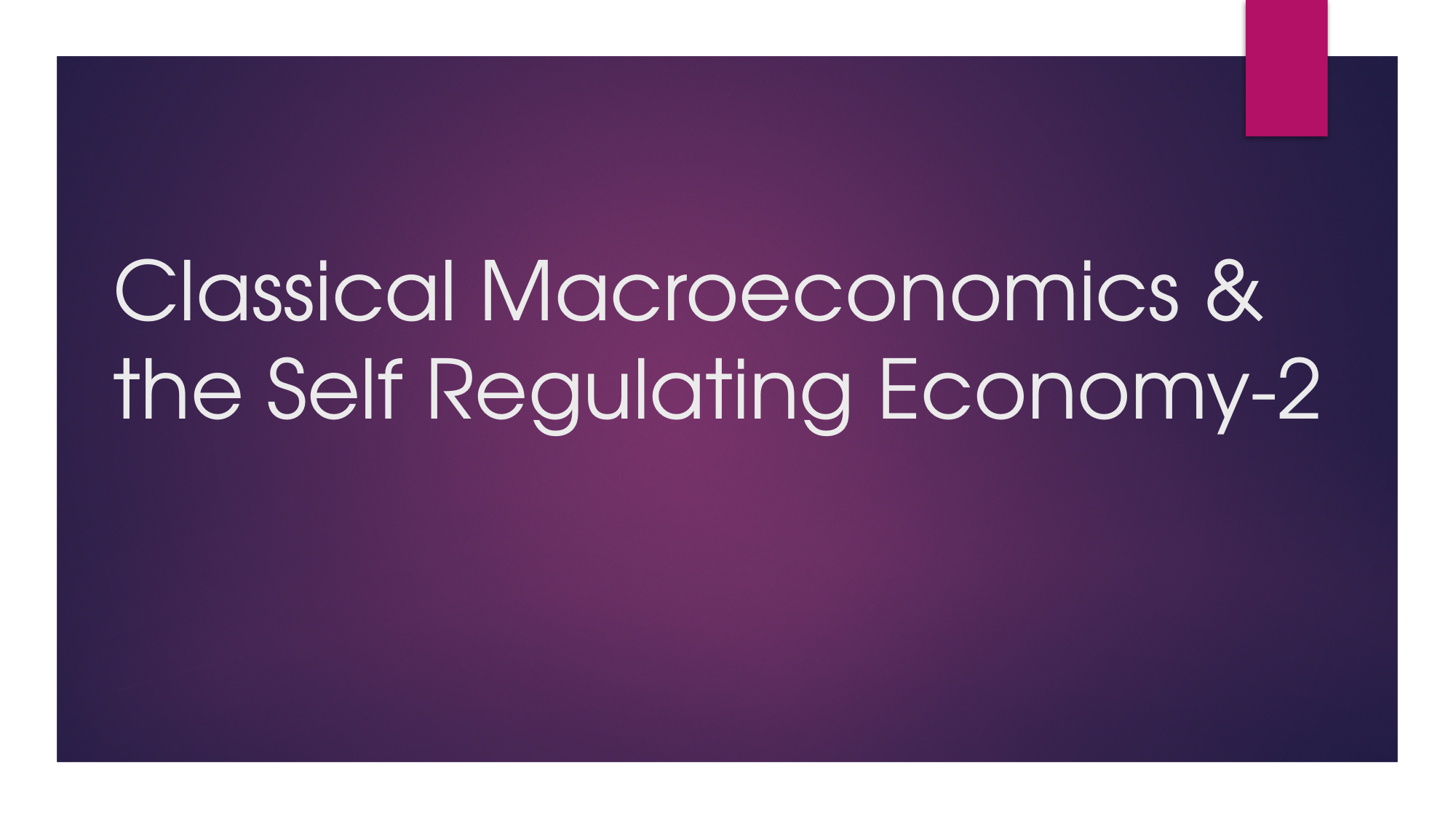

# Classical Macroeconomics & the Self Regulating Economy-2